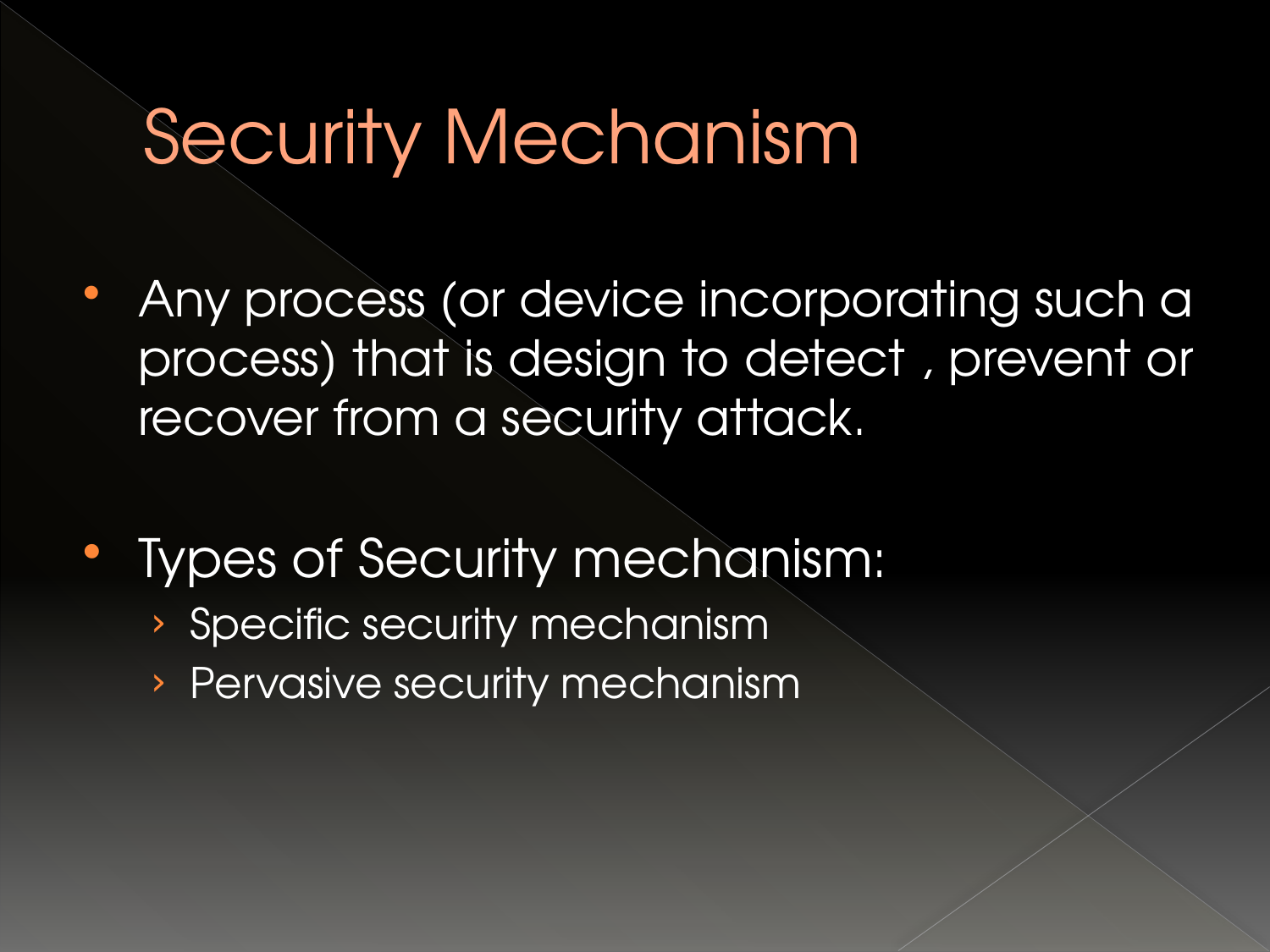

# Security Mechanism
Any process (or device incorporating such a process) that is design to detect , prevent or recover from a security attack.

Types of Security mechanism:
Specific security mechanism
Pervasive security mechanism